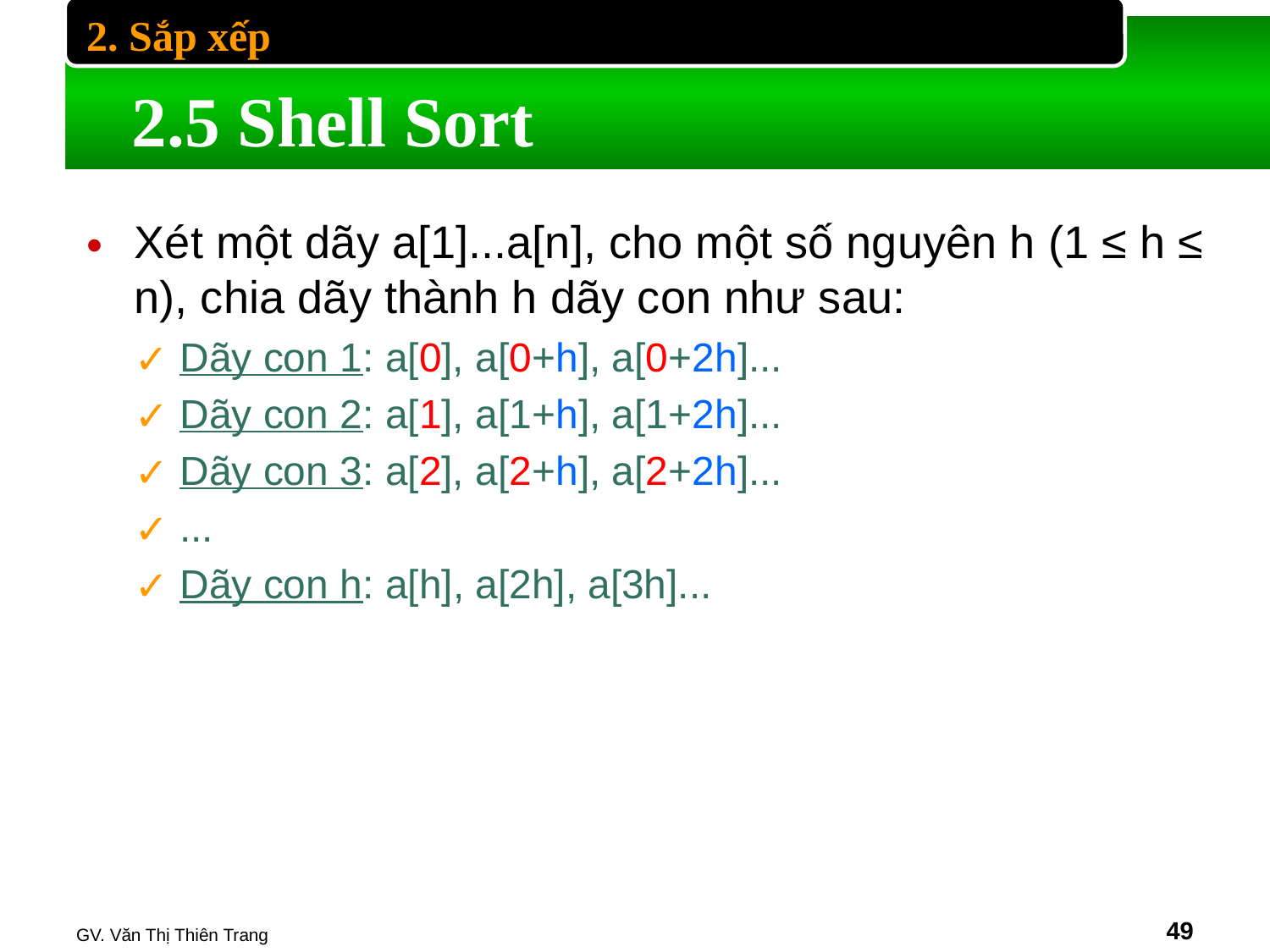

2. Sắp xếp
# 2.5 Shell Sort
Xét một dãy a[1]...a[n], cho một số nguyên h (1 ≤ h ≤ n), chia dãy thành h dãy con như sau:
Dãy con 1: a[0], a[0+h], a[0+2h]...
Dãy con 2: a[1], a[1+h], a[1+2h]...
Dãy con 3: a[2], a[2+h], a[2+2h]...
...
Dãy con h: a[h], a[2h], a[3h]...

GV. Văn Thị Thiên Trang
49